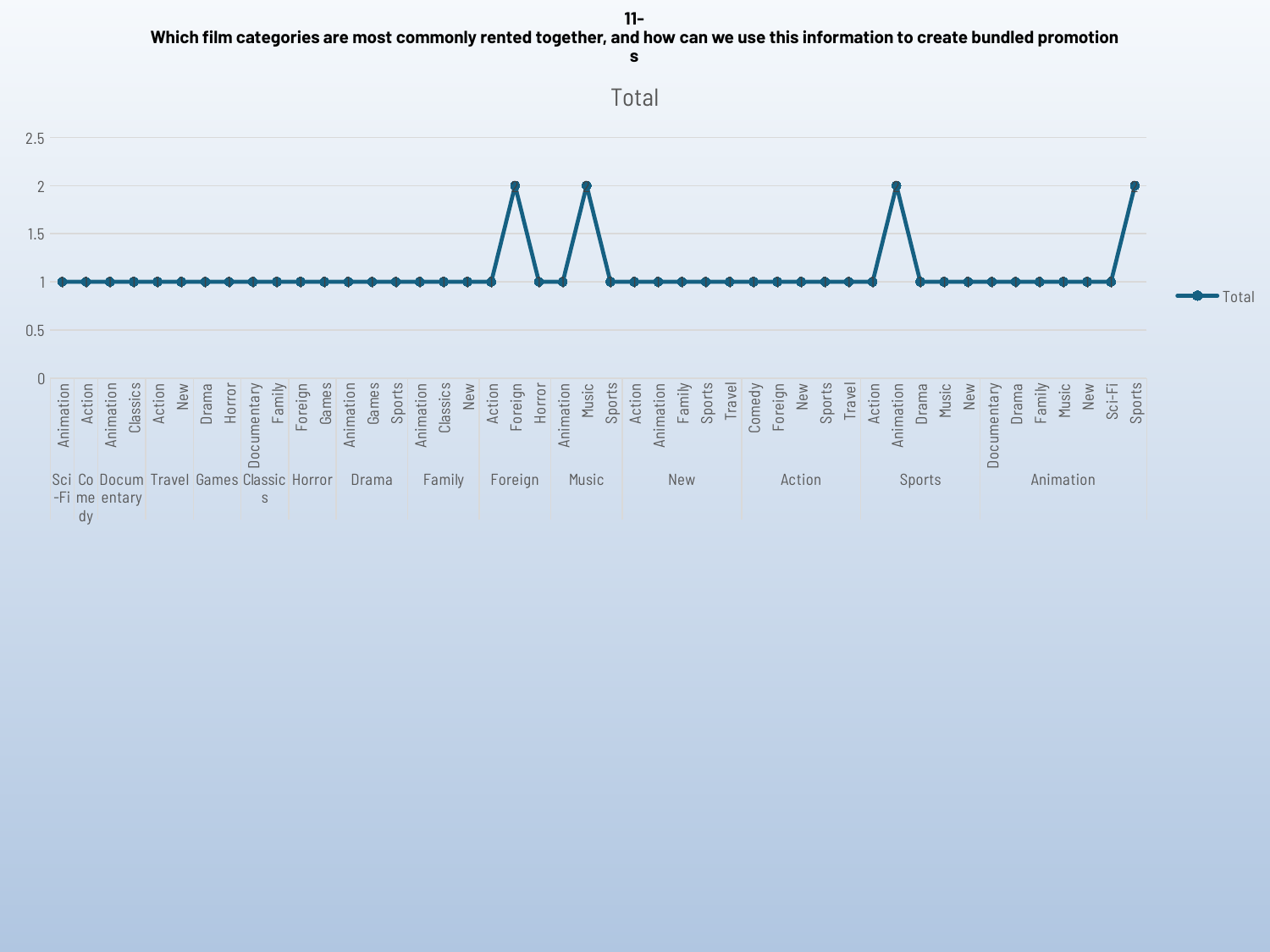

# 11-Which film categories are most commonly rented together, and how can we use this information to create bundled promotions

### Chart:

| Category | Total |
|---|---|
| Animation | 1.0 |
| Action | 1.0 |
| Animation | 1.0 |
| Classics | 1.0 |
| Action | 1.0 |
| New | 1.0 |
| Drama | 1.0 |
| Horror | 1.0 |
| Documentary | 1.0 |
| Family | 1.0 |
| Foreign | 1.0 |
| Games | 1.0 |
| Animation | 1.0 |
| Games | 1.0 |
| Sports | 1.0 |
| Animation | 1.0 |
| Classics | 1.0 |
| New | 1.0 |
| Action | 1.0 |
| Foreign | 2.0 |
| Horror | 1.0 |
| Animation | 1.0 |
| Music | 2.0 |
| Sports | 1.0 |
| Action | 1.0 |
| Animation | 1.0 |
| Family | 1.0 |
| Sports | 1.0 |
| Travel | 1.0 |
| Comedy | 1.0 |
| Foreign | 1.0 |
| New | 1.0 |
| Sports | 1.0 |
| Travel | 1.0 |
| Action | 1.0 |
| Animation | 2.0 |
| Drama | 1.0 |
| Music | 1.0 |
| New | 1.0 |
| Documentary | 1.0 |
| Drama | 1.0 |
| Family | 1.0 |
| Music | 1.0 |
| New | 1.0 |
| Sci-Fi | 1.0 |
| Sports | 2.0 |